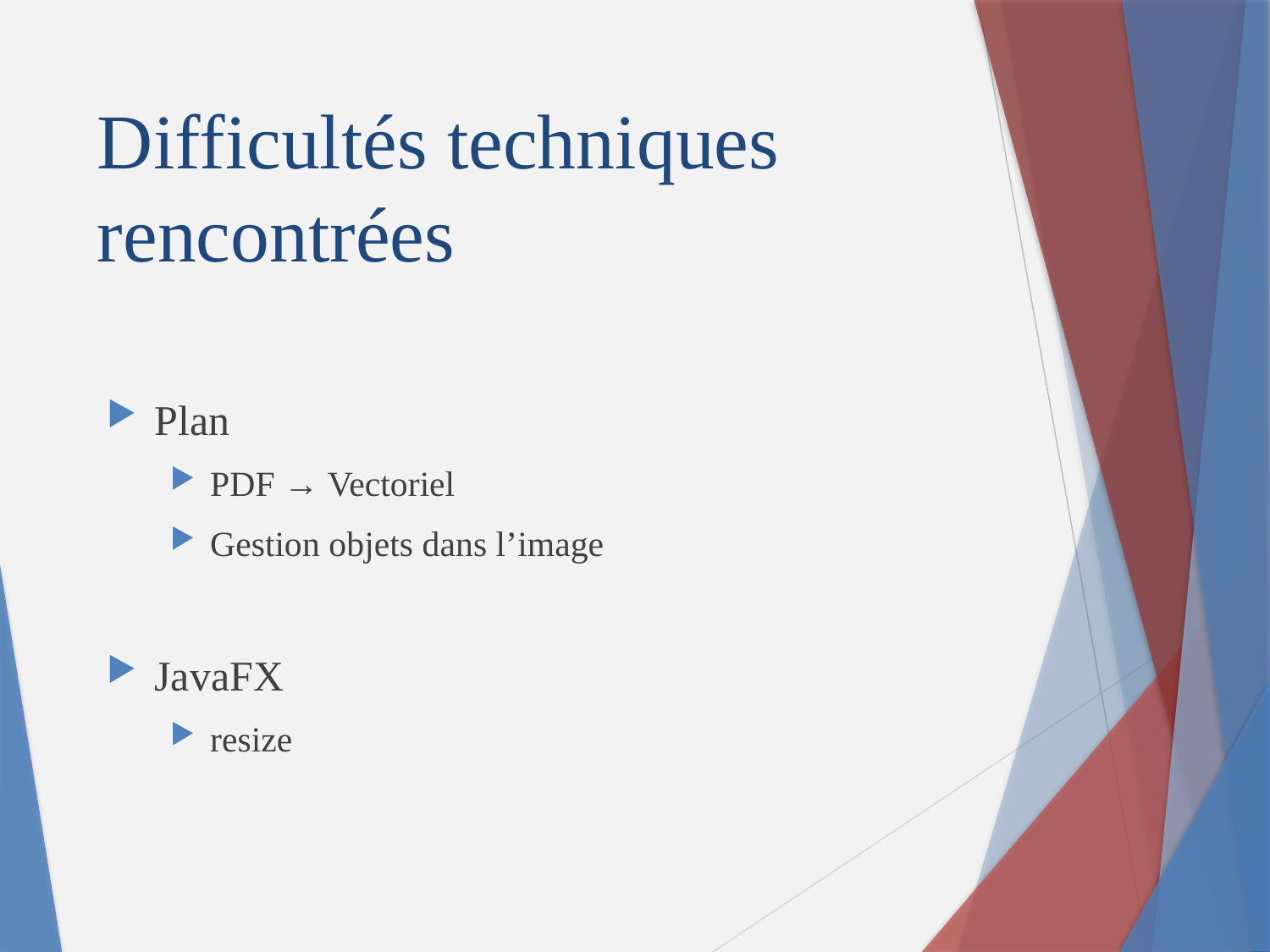

# Difficultés techniques rencontrées
Plan
PDF → Vectoriel
Gestion objets dans l’image

JavaFX
resize